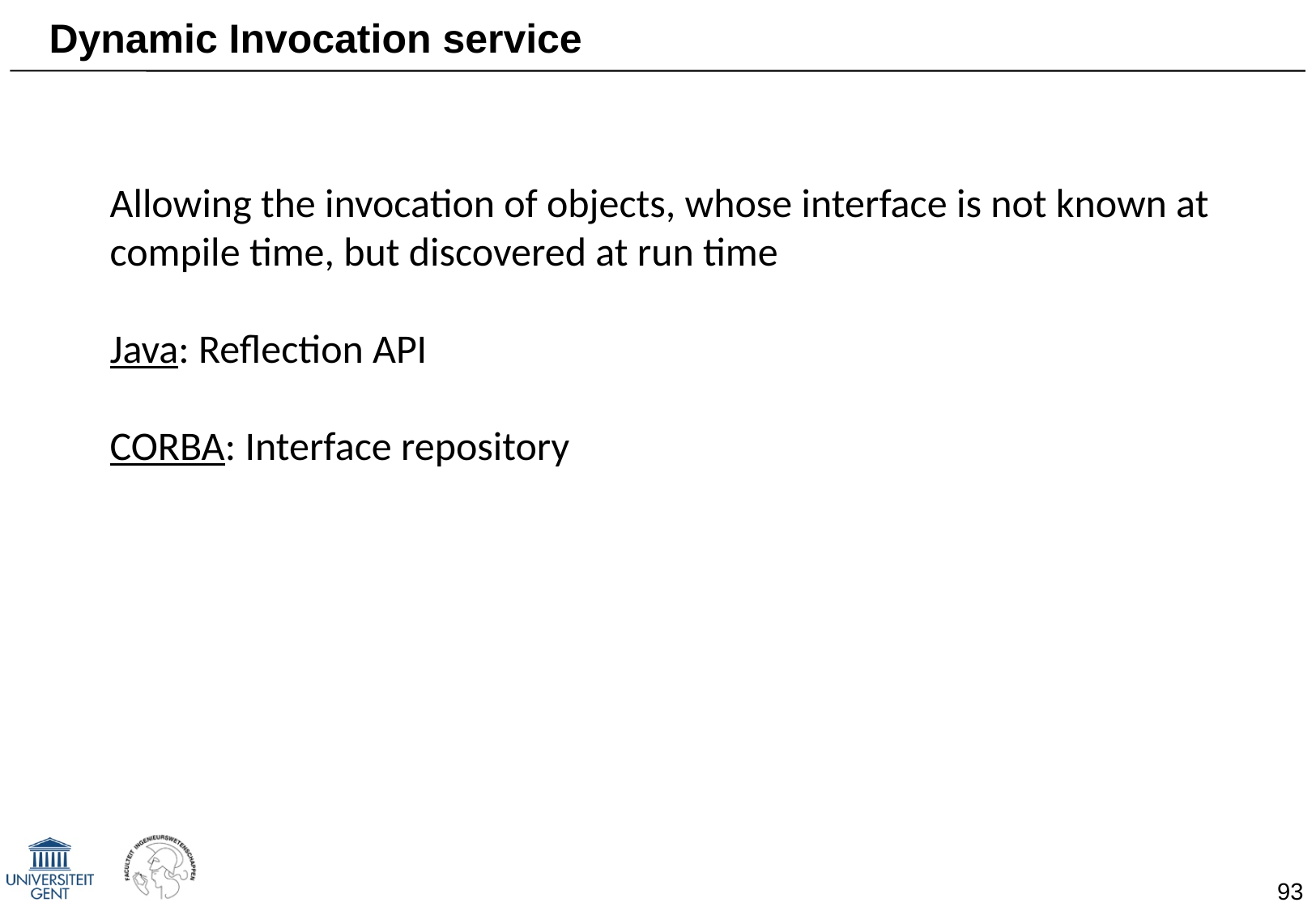

# Dynamic Invocation service
Allowing the invocation of objects, whose interface is not known at compile time, but discovered at run time

Java: Reflection API

CORBA: Interface repository

93